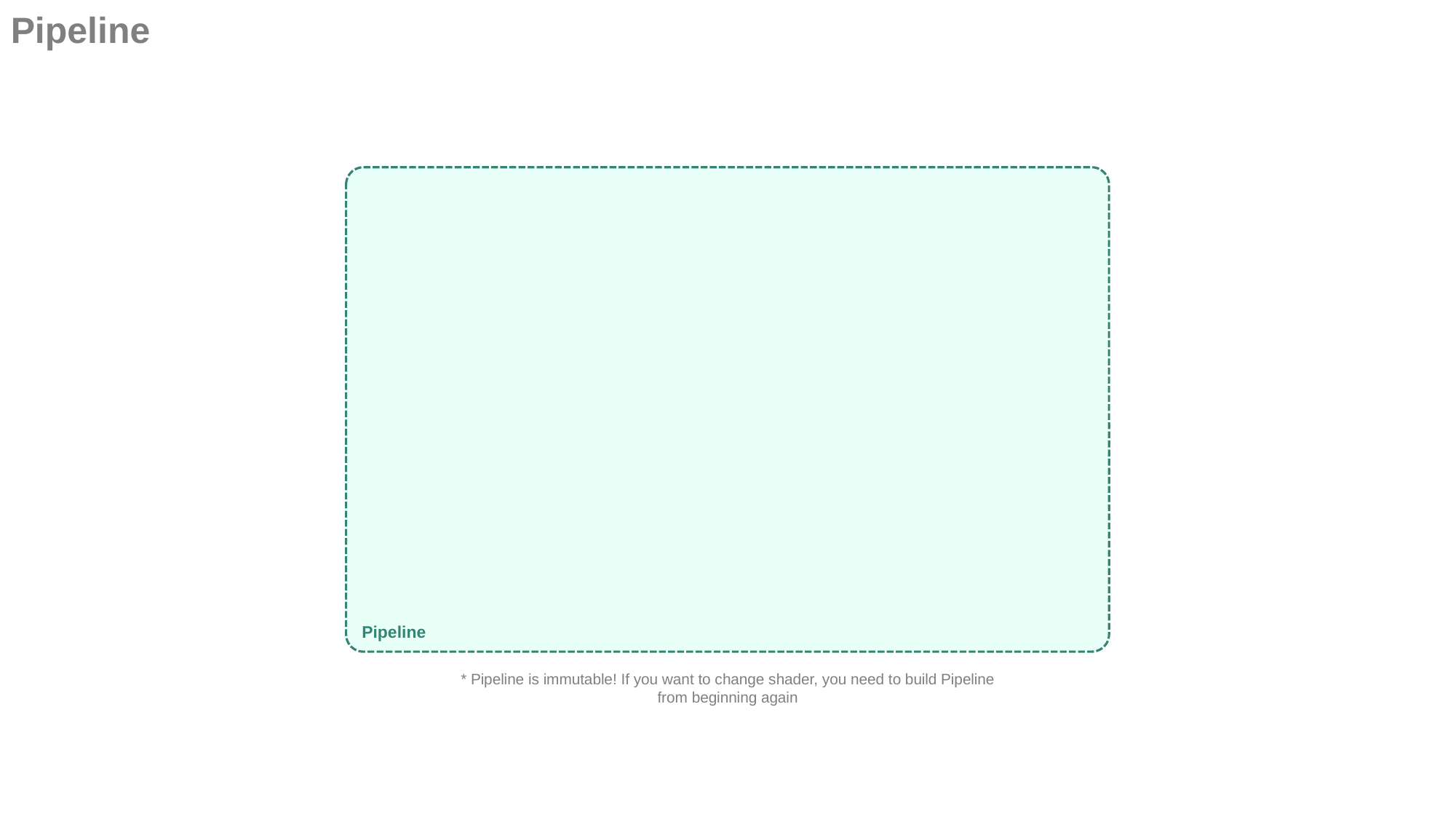

Pipeline
Pipeline
* Pipeline is immutable! If you want to change shader, you need to build Pipeline from beginning again